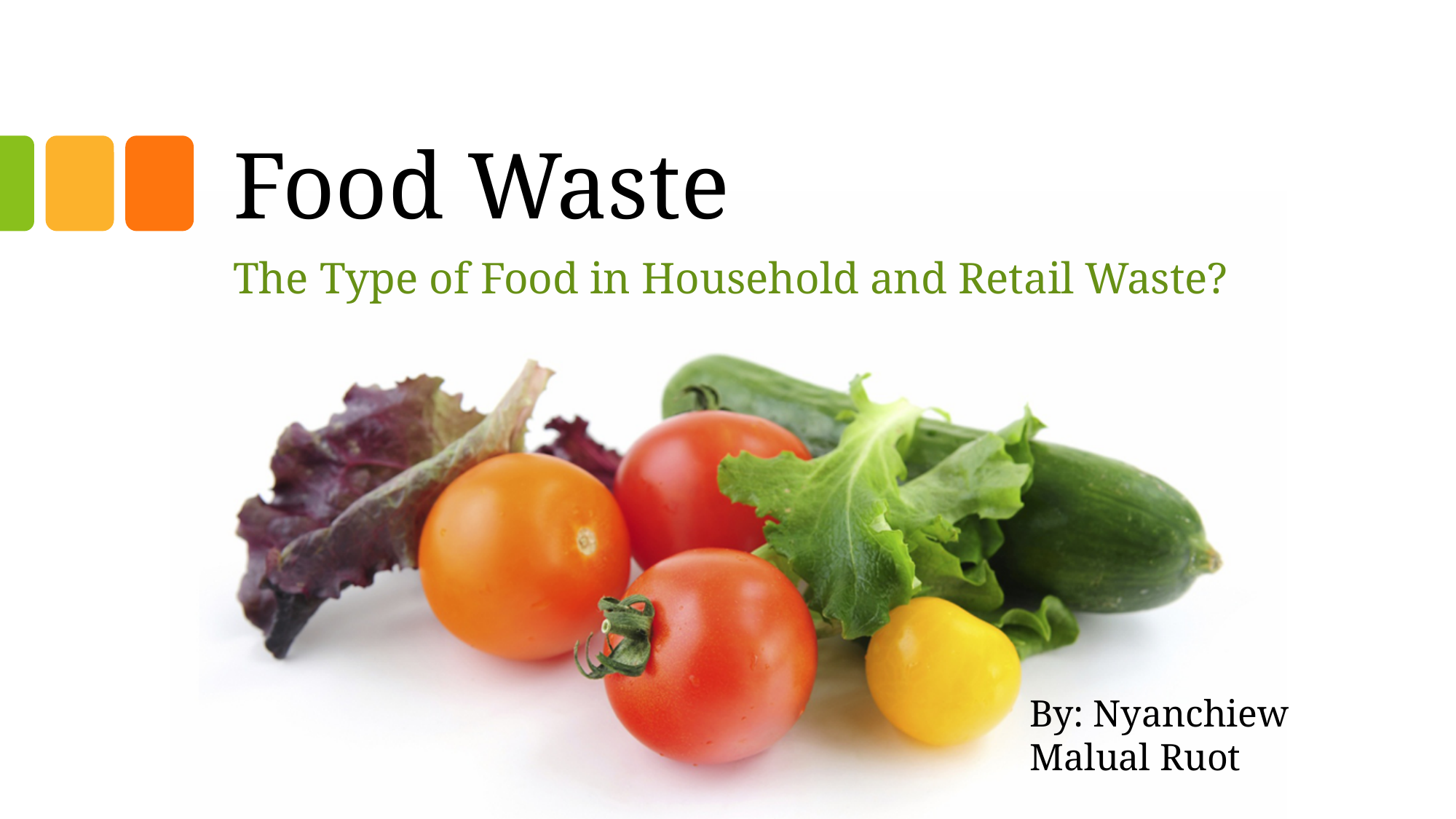

# Food Waste
The Type of Food in Household and Retail Waste?
By: Nyanchiew Malual Ruot